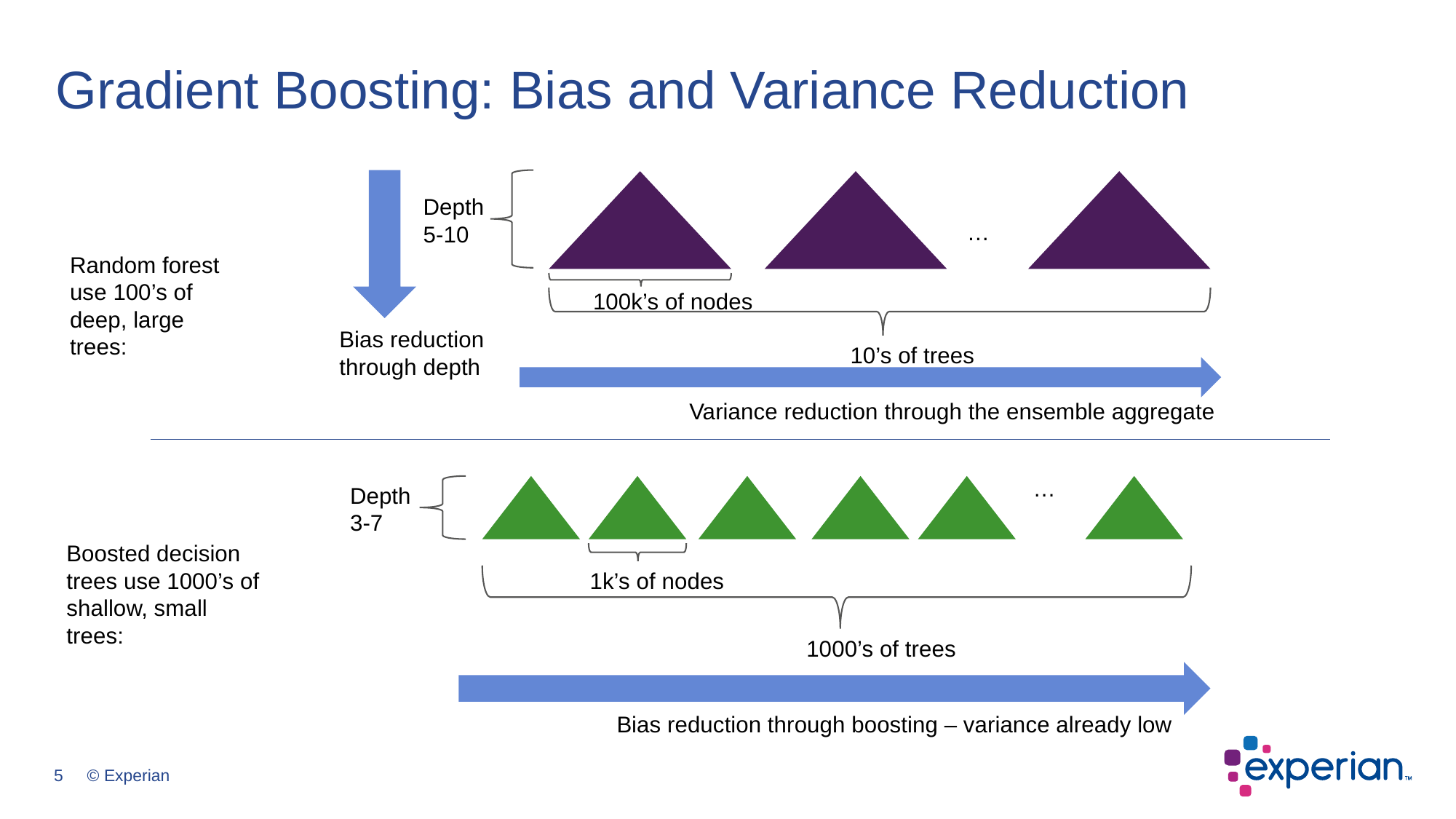

# Gradient Boosting: Bias and Variance Reduction

Depth
5-10
…

100k’s of nodes
Bias reduction
through depth
10’s of trees
Variance reduction through the ensemble aggregate
Random forest use 100’s of deep, large trees:

…
Depth
3-7

1k’s of nodes
1000’s of trees
Bias reduction through boosting – variance already low
Boosted decision trees use 1000’s of shallow, small trees: